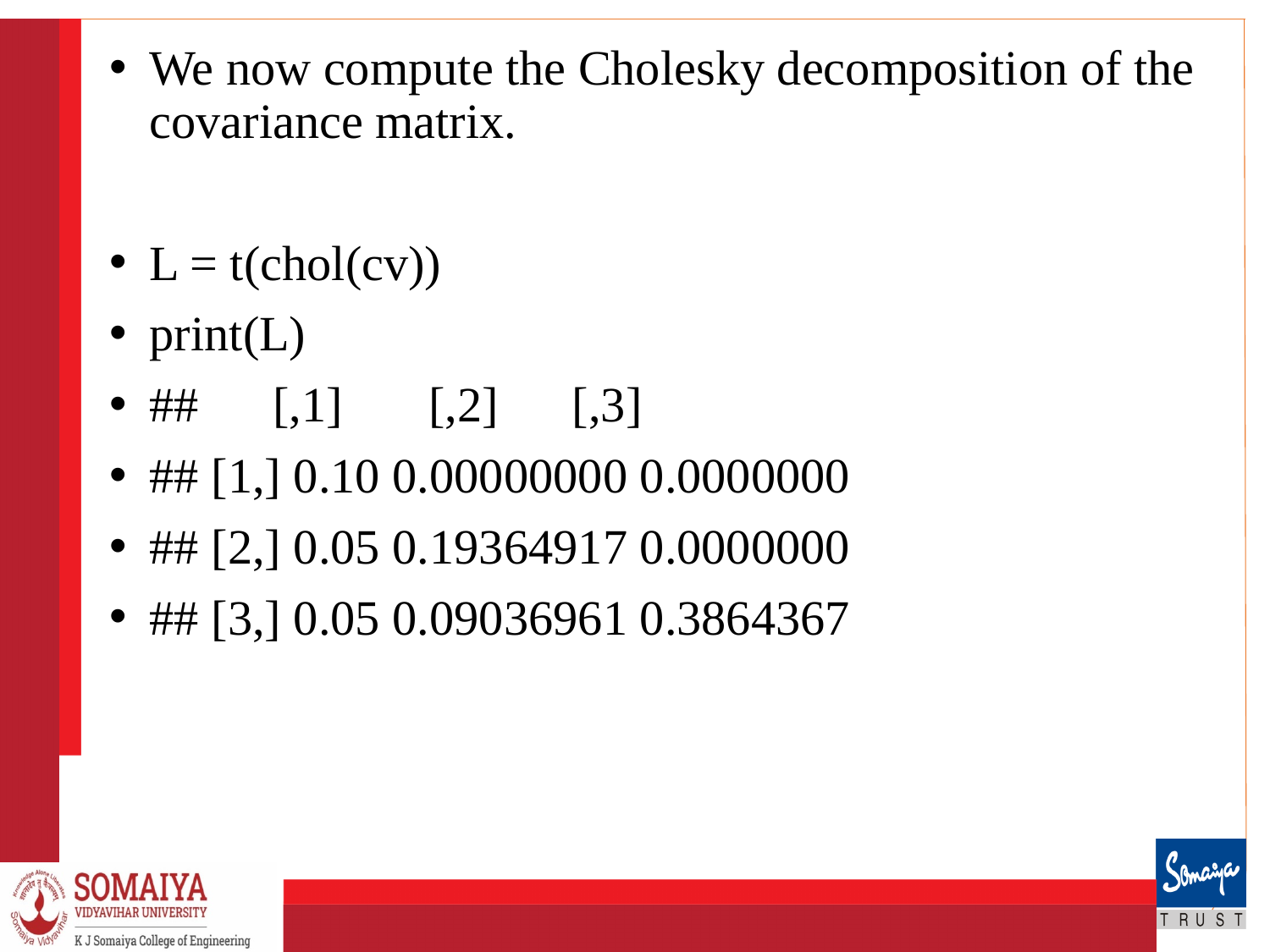

We now compute the Cholesky decomposition of the covariance matrix.

L = t(chol(cv))
print(L)
##      [,1]       [,2]      [,3]
## [1,] 0.10 0.00000000 0.0000000
## [2,] 0.05 0.19364917 0.0000000
## [3,] 0.05 0.09036961 0.3864367